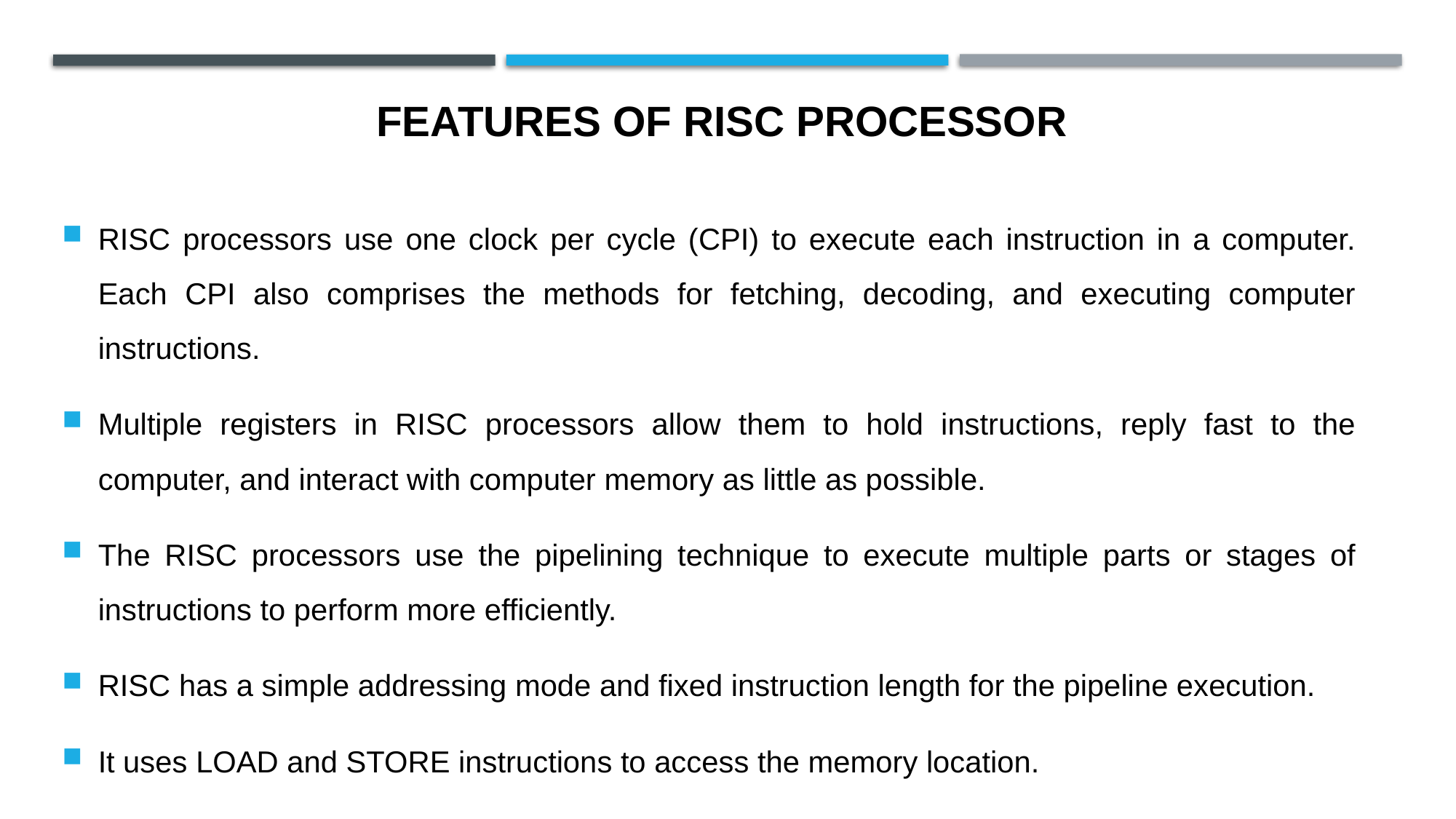

# Features of RISC Processor
RISC processors use one clock per cycle (CPI) to execute each instruction in a computer. Each CPI also comprises the methods for fetching, decoding, and executing computer instructions.
Multiple registers in RISC processors allow them to hold instructions, reply fast to the computer, and interact with computer memory as little as possible.
The RISC processors use the pipelining technique to execute multiple parts or stages of instructions to perform more efficiently.
RISC has a simple addressing mode and fixed instruction length for the pipeline execution.
It uses LOAD and STORE instructions to access the memory location.